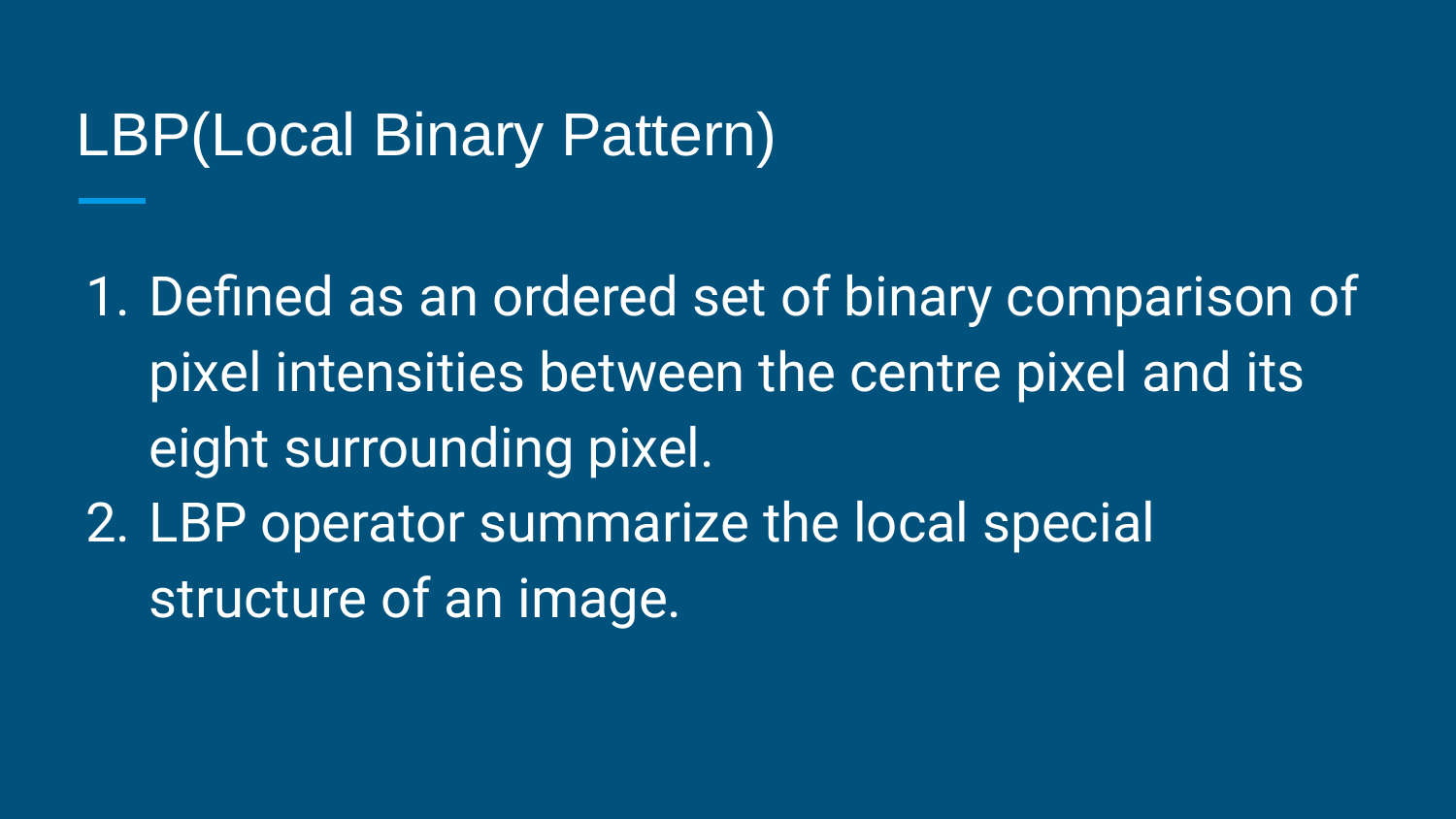

# LBP(Local Binary Pattern)
Defined as an ordered set of binary comparison of pixel intensities between the centre pixel and its eight surrounding pixel.
LBP operator summarize the local special structure of an image.